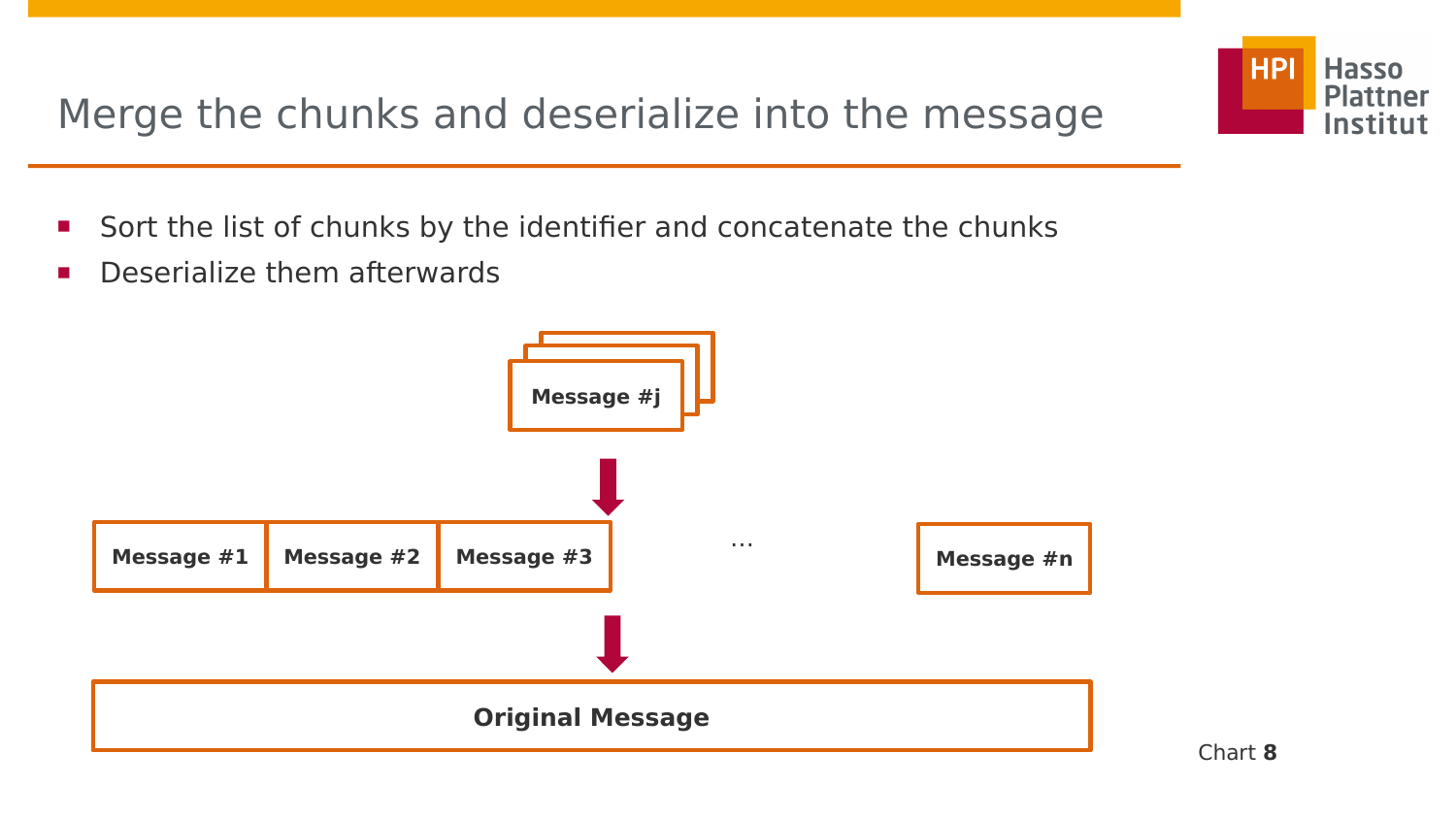

# Merge the chunks and deserialize into the message

Sort the list of chunks by the identifier and concatenate the chunks
Deserialize them afterwards
Message #i
Message #i
Message #j

Message #1
Message #2
Message #3
…
Message #n

Original Message
Chart 8